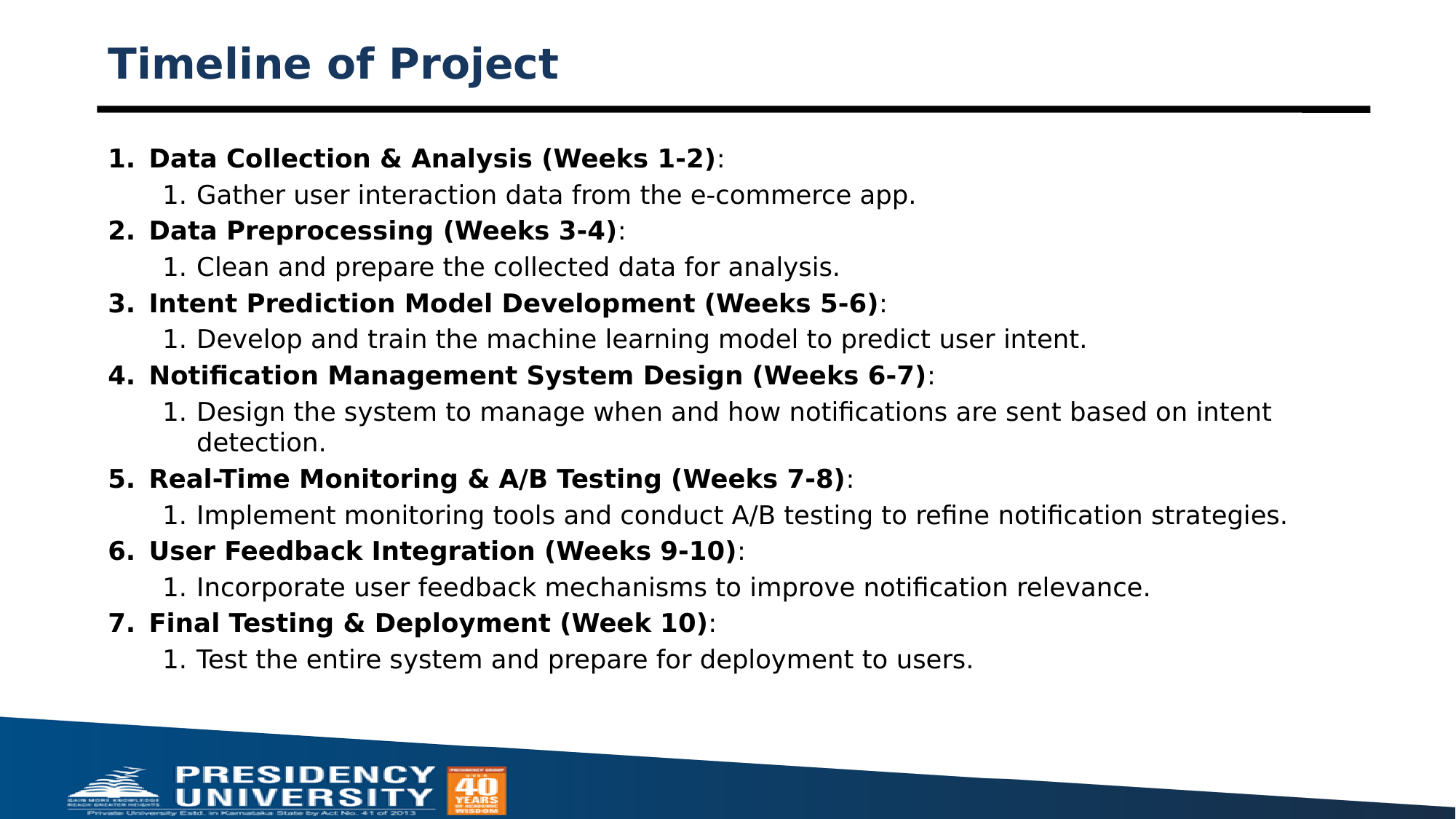

# Timeline of Project
Data Collection & Analysis (Weeks 1-2):
Gather user interaction data from the e-commerce app.
Data Preprocessing (Weeks 3-4):
Clean and prepare the collected data for analysis.
Intent Prediction Model Development (Weeks 5-6):
Develop and train the machine learning model to predict user intent.
Notification Management System Design (Weeks 6-7):
Design the system to manage when and how notifications are sent based on intent detection.
Real-Time Monitoring & A/B Testing (Weeks 7-8):
Implement monitoring tools and conduct A/B testing to refine notification strategies.
User Feedback Integration (Weeks 9-10):
Incorporate user feedback mechanisms to improve notification relevance.
Final Testing & Deployment (Week 10):
Test the entire system and prepare for deployment to users.